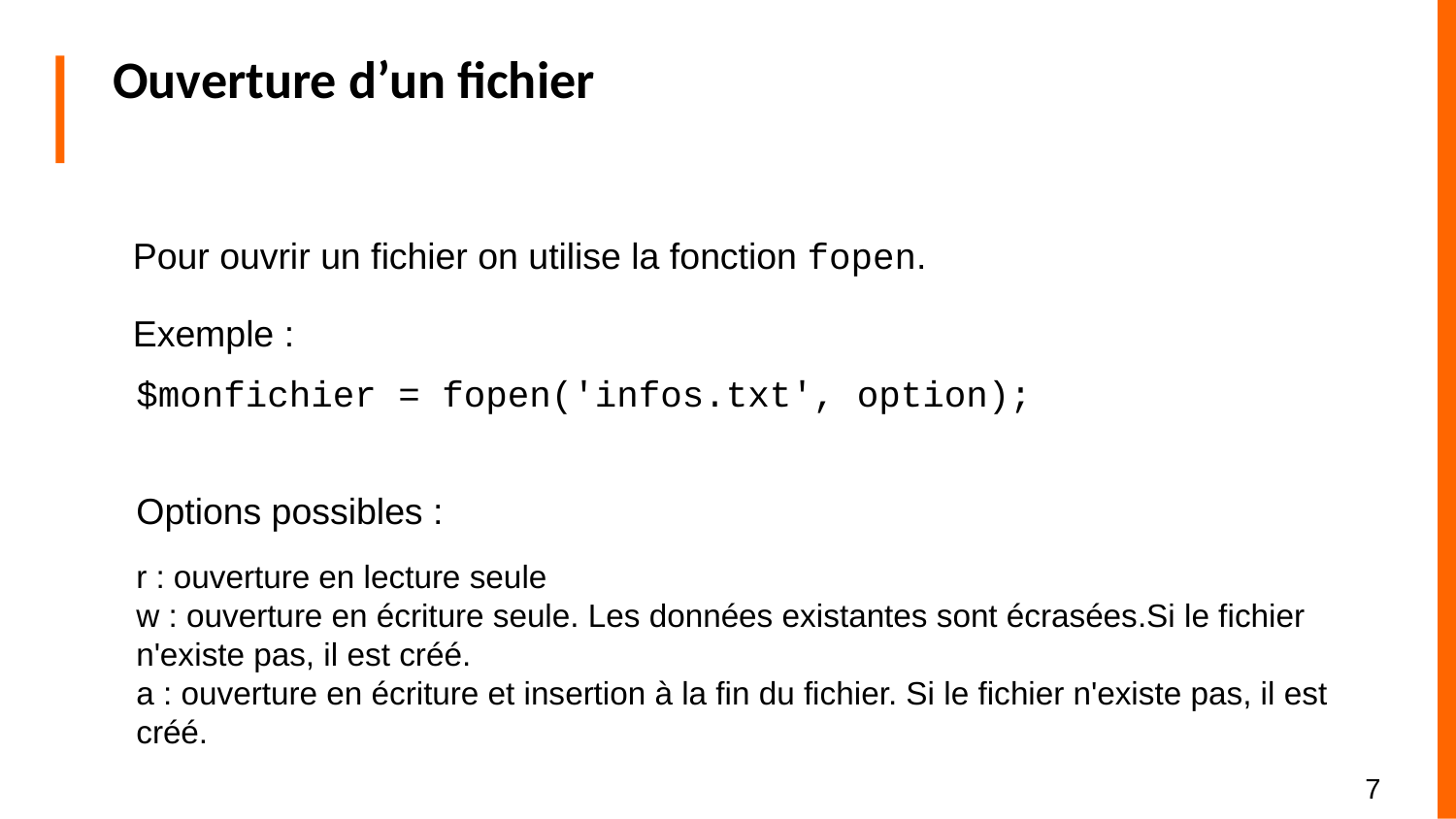

# Ouverture d’un fichier

Pour ouvrir un fichier on utilise la fonction fopen.
Exemple :
$monfichier = fopen('infos.txt', option);
Options possibles :
r : ouverture en lecture seule
w : ouverture en écriture seule. Les données existantes sont écrasées.Si le fichier n'existe pas, il est créé.
a : ouverture en écriture et insertion à la fin du fichier. Si le fichier n'existe pas, il est créé.
7